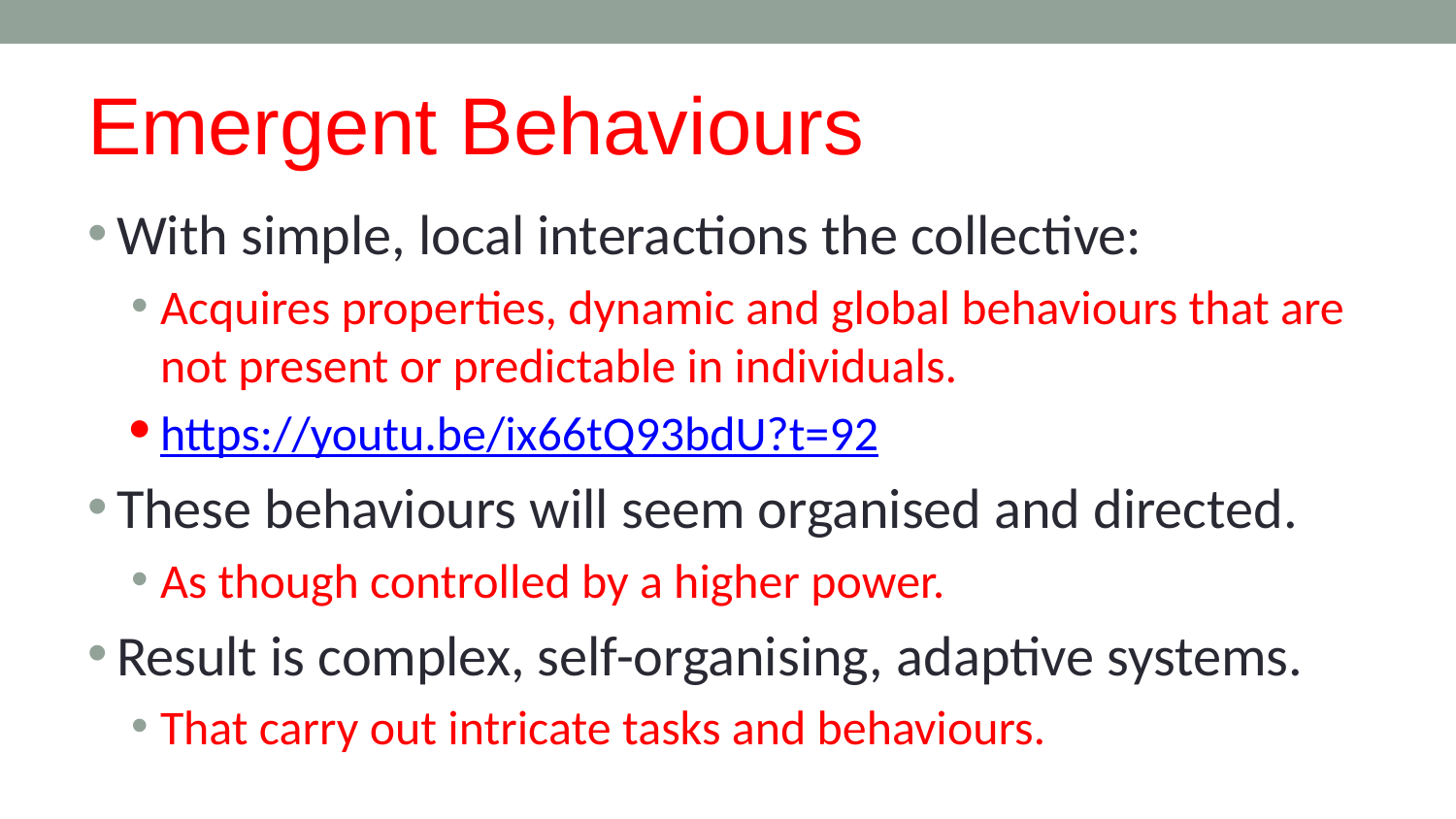

# Emergent Behaviours
With simple, local interactions the collective:
Acquires properties, dynamic and global behaviours that are not present or predictable in individuals.
https://youtu.be/ix66tQ93bdU?t=92
These behaviours will seem organised and directed.
As though controlled by a higher power.
Result is complex, self-organising, adaptive systems.
That carry out intricate tasks and behaviours.